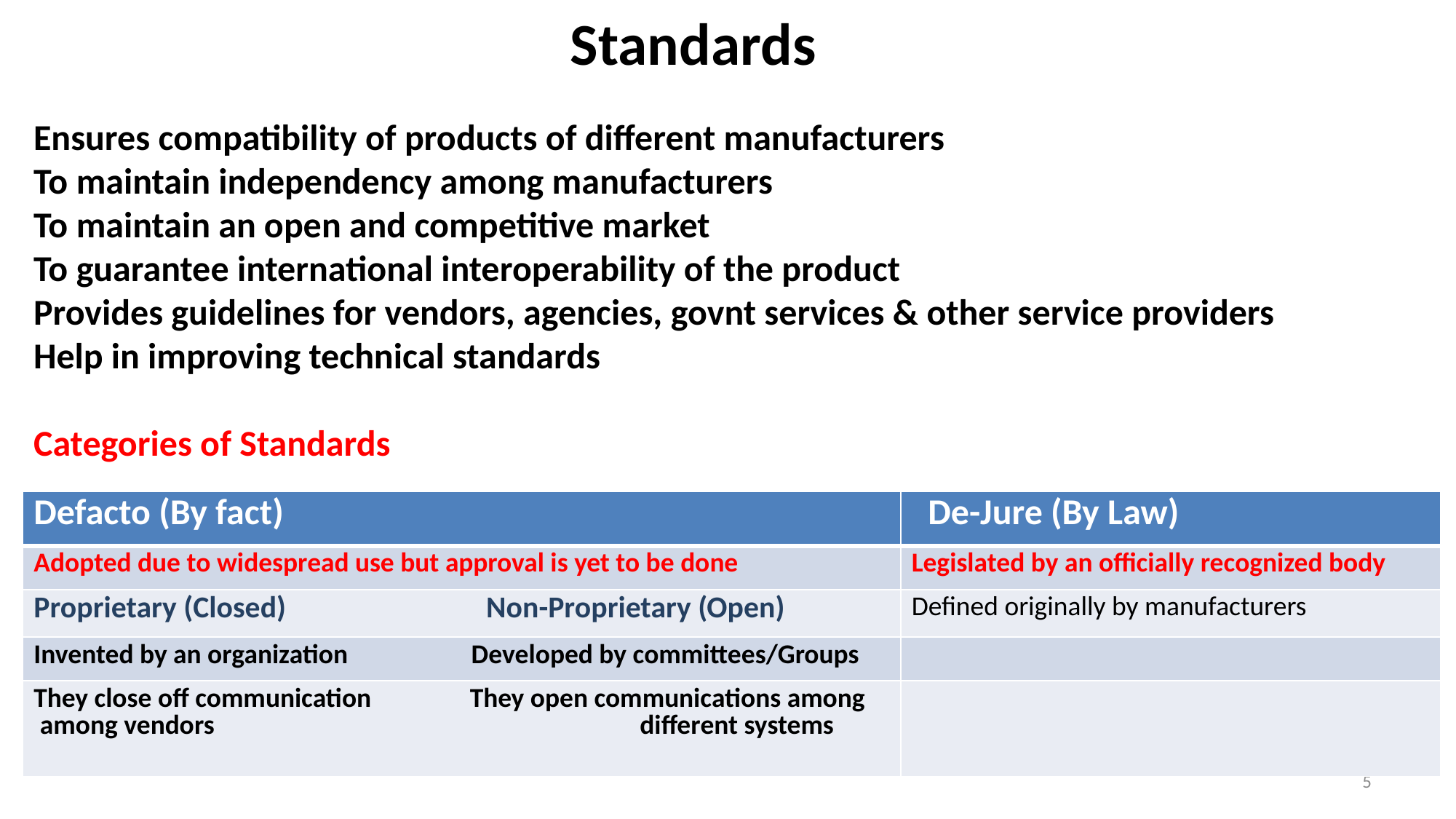

# Standards
Ensures compatibility of products of different manufacturers
To maintain independency among manufacturers
To maintain an open and competitive market
To guarantee international interoperability of the product
Provides guidelines for vendors, agencies, govnt services & other service providers
Help in improving technical standards

Categories of Standards

| Defacto (By fact) | De-Jure (By Law) |
| --- | --- |
| Adopted due to widespread use but approval is yet to be done | Legislated by an officially recognized body |
| Proprietary (Closed) Non-Proprietary (Open) | Defined originally by manufacturers |
| Invented by an organization Developed by committees/Groups |  |
| They close off communication They open communications among among vendors different systems |  |

5